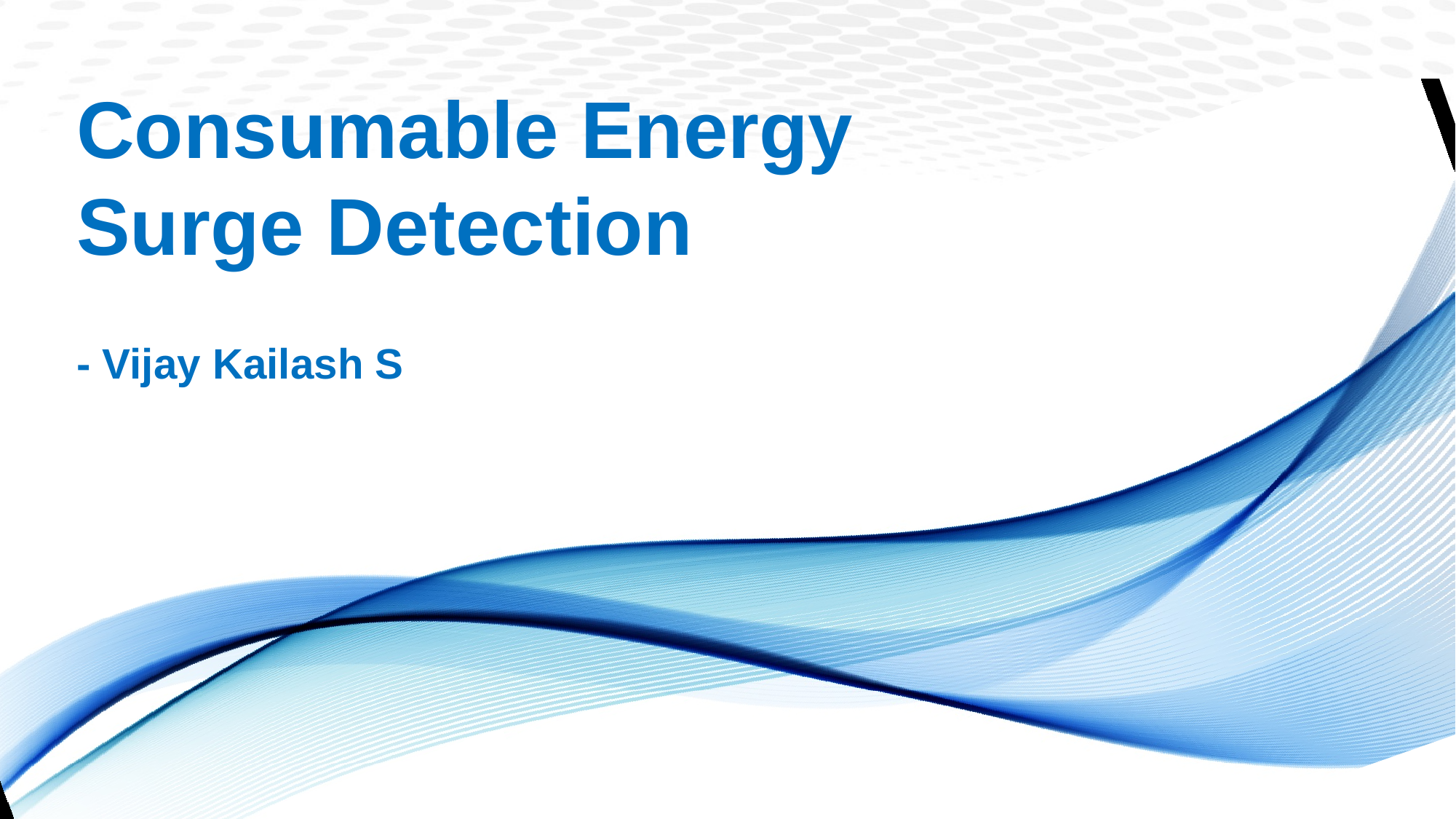

Consumable Energy
Surge Detection

- Vijay Kailash S